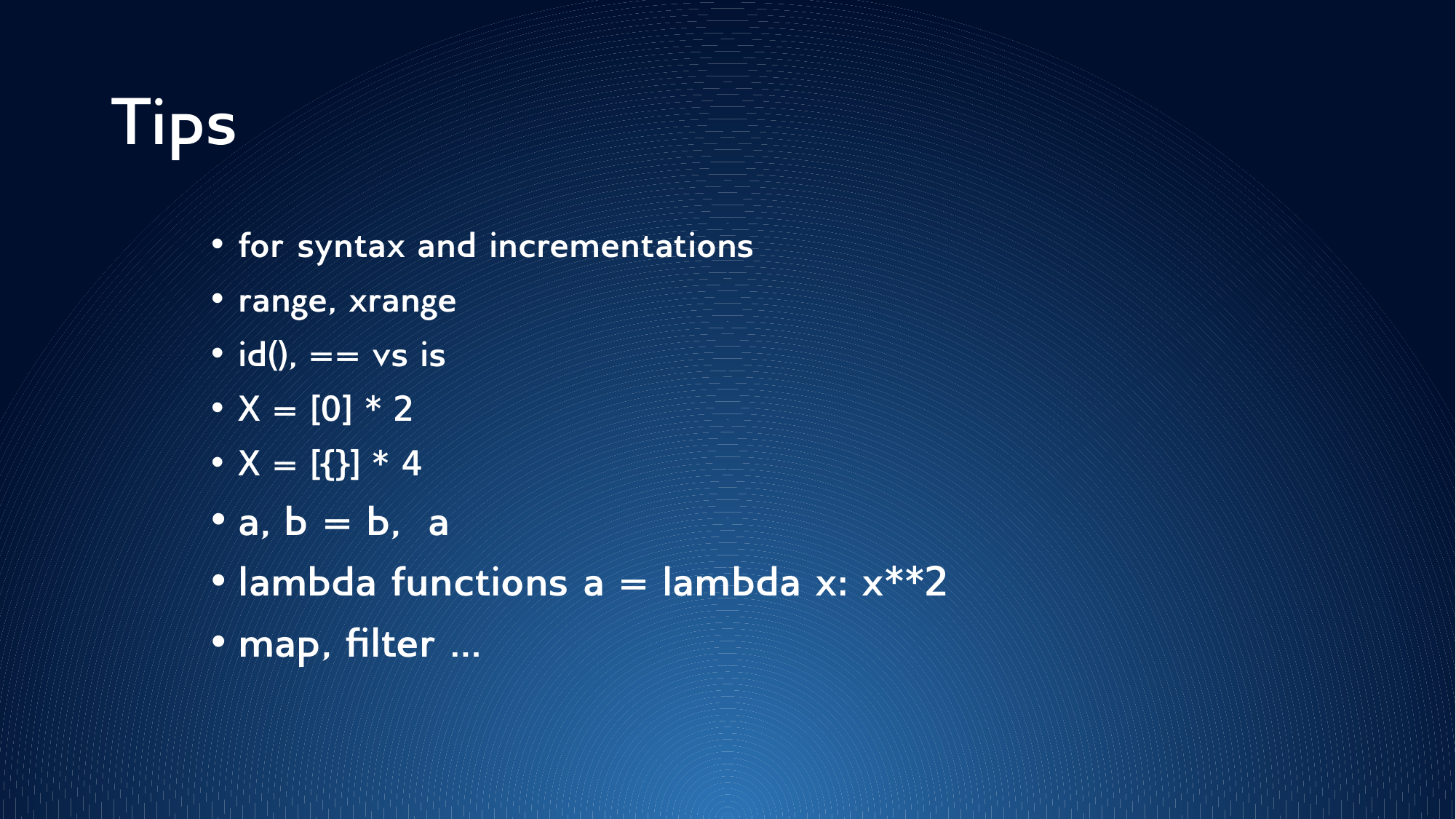

# Tips
for syntax and incrementations
range, xrange
id(), == vs is
X = [0] * 2
X = [{}] * 4
a, b = b,  a
lambda functions a = lambda x: x**2
map, filter …